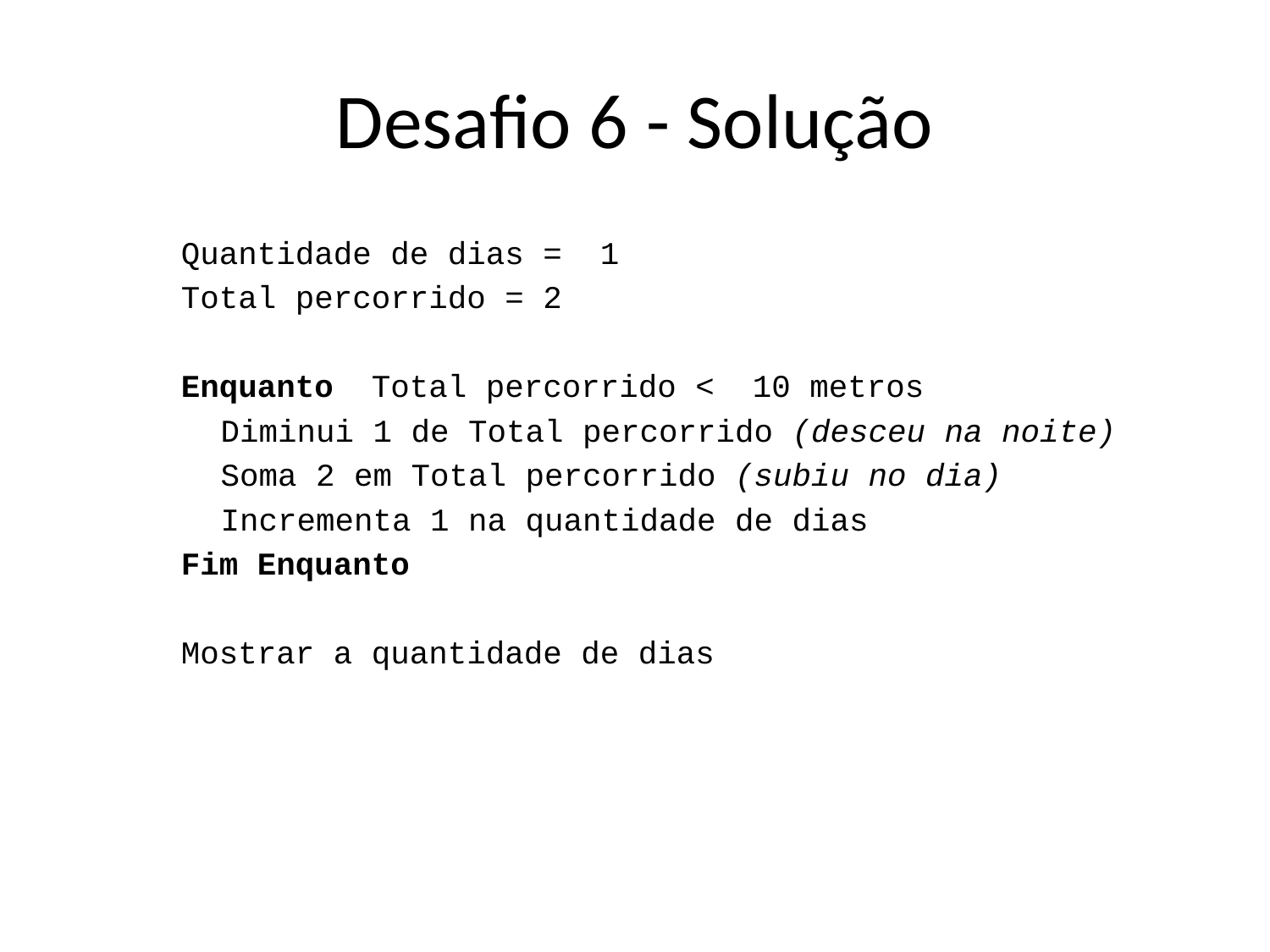

# Desafio 6 - Solução
Quantidade de dias =  1
Total percorrido = 2

Enquanto  Total percorrido <  10 metros
	Diminui 1 de Total percorrido (desceu na noite)
	Soma 2 em Total percorrido (subiu no dia)
	Incrementa 1 na quantidade de dias
Fim Enquanto

Mostrar a quantidade de dias